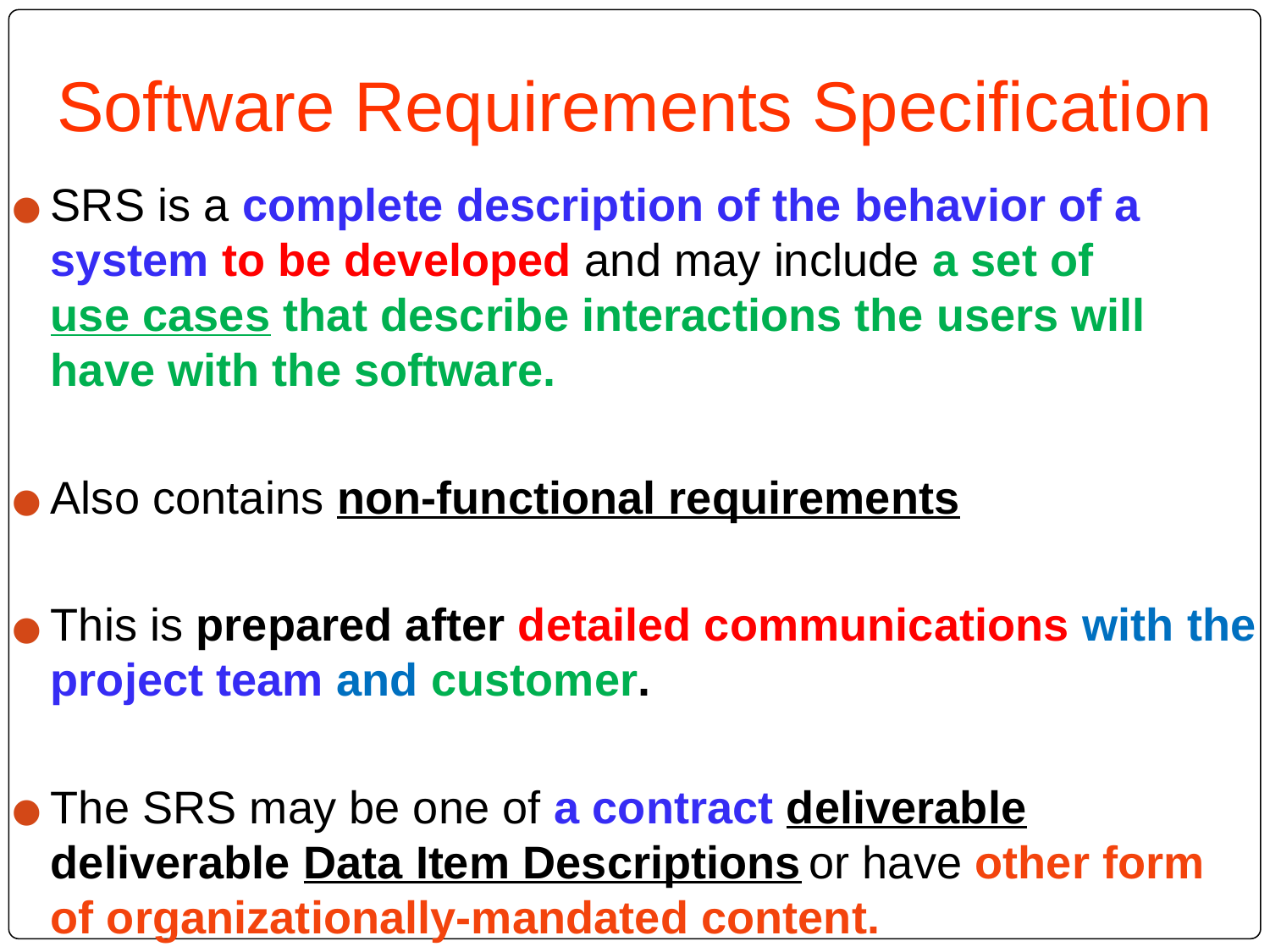

# Software Requirements Specification
SRS is a complete description of the behavior of a system to be developed and may include a set of use cases that describe interactions the users will have with the software.

Also contains non-functional requirements

This is prepared after detailed communications with the project team and customer.

The SRS may be one of a contract deliverabledeliverable Data Item Descriptions or have other form of organizationally-mandated content.